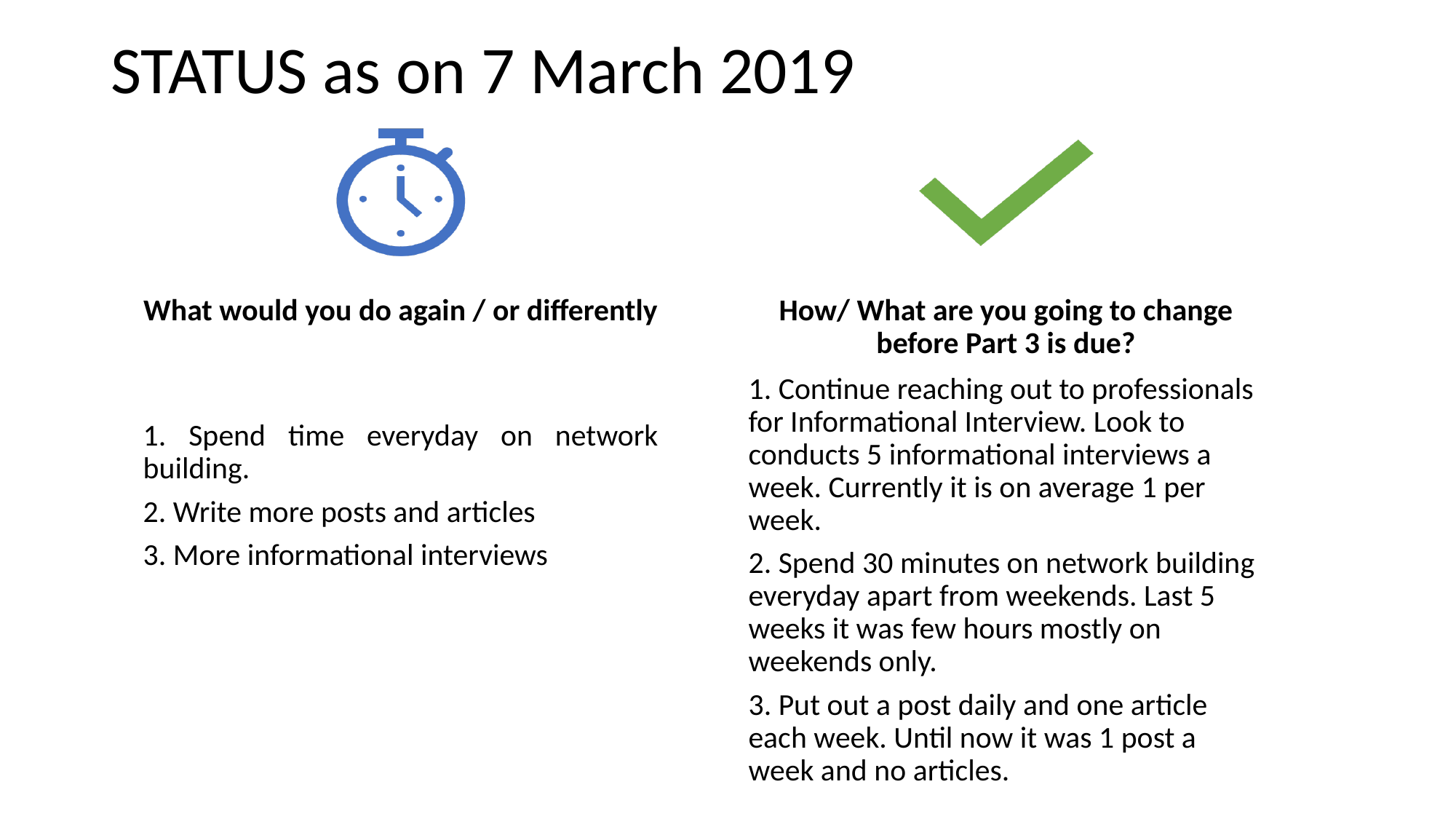

STATUS as on 7 March 2019
What would you do again / or differently

1. Spend time everyday on network building.
2. Write more posts and articles
3. More informational interviews
How/ What are you going to change before Part 3 is due?
1. Continue reaching out to professionals for Informational Interview. Look to conducts 5 informational interviews a week. Currently it is on average 1 per week.
2. Spend 30 minutes on network building everyday apart from weekends. Last 5 weeks it was few hours mostly on weekends only.
3. Put out a post daily and one article each week. Until now it was 1 post a week and no articles.